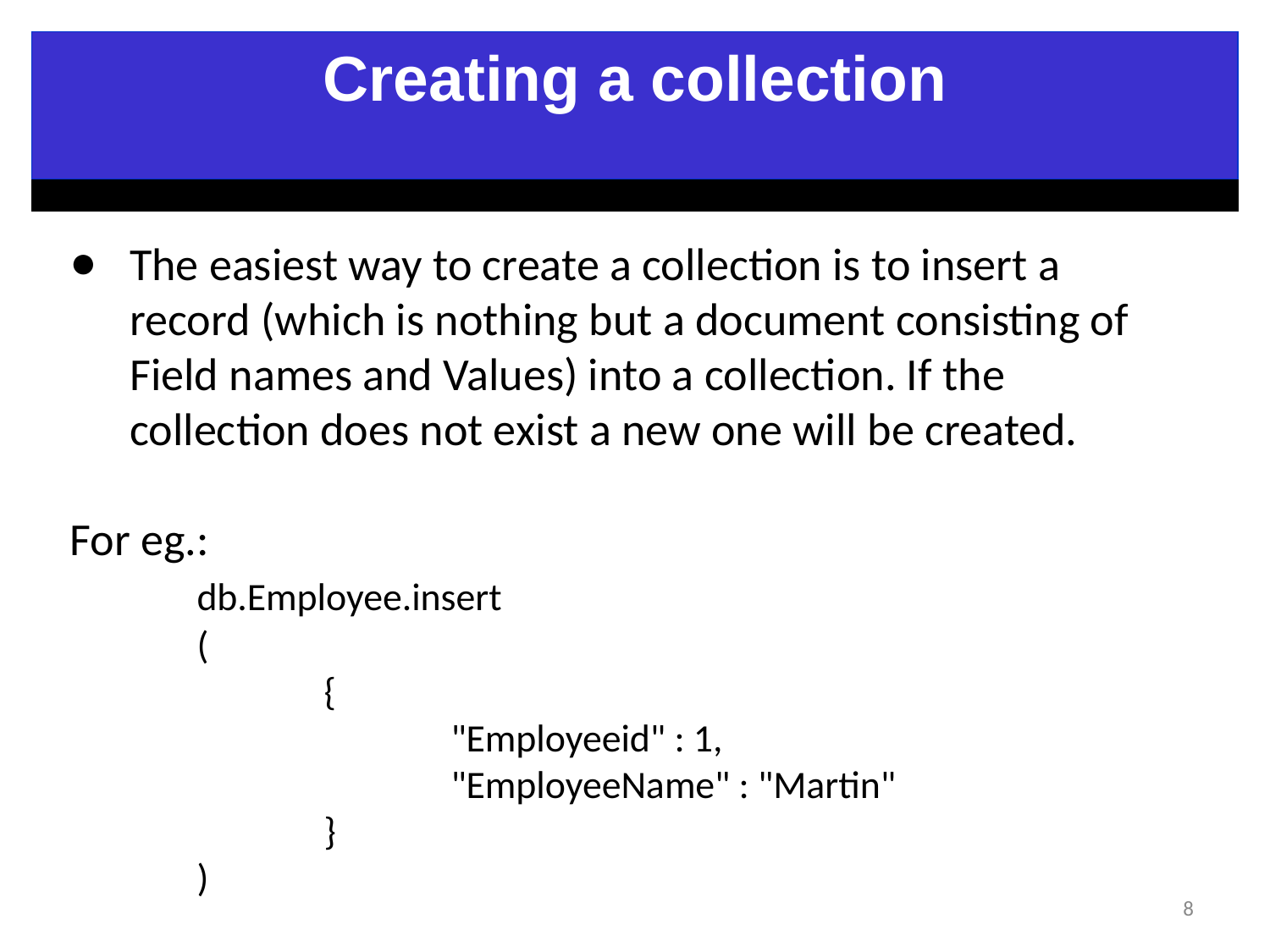

Creating a collection
The easiest way to create a collection is to insert a record (which is nothing but a document consisting of Field names and Values) into a collection. If the collection does not exist a new one will be created.

For eg.:
	db.Employee.insert
	(
		{
			"Employeeid" : 1,
			"EmployeeName" : "Martin"
		}
	)
8